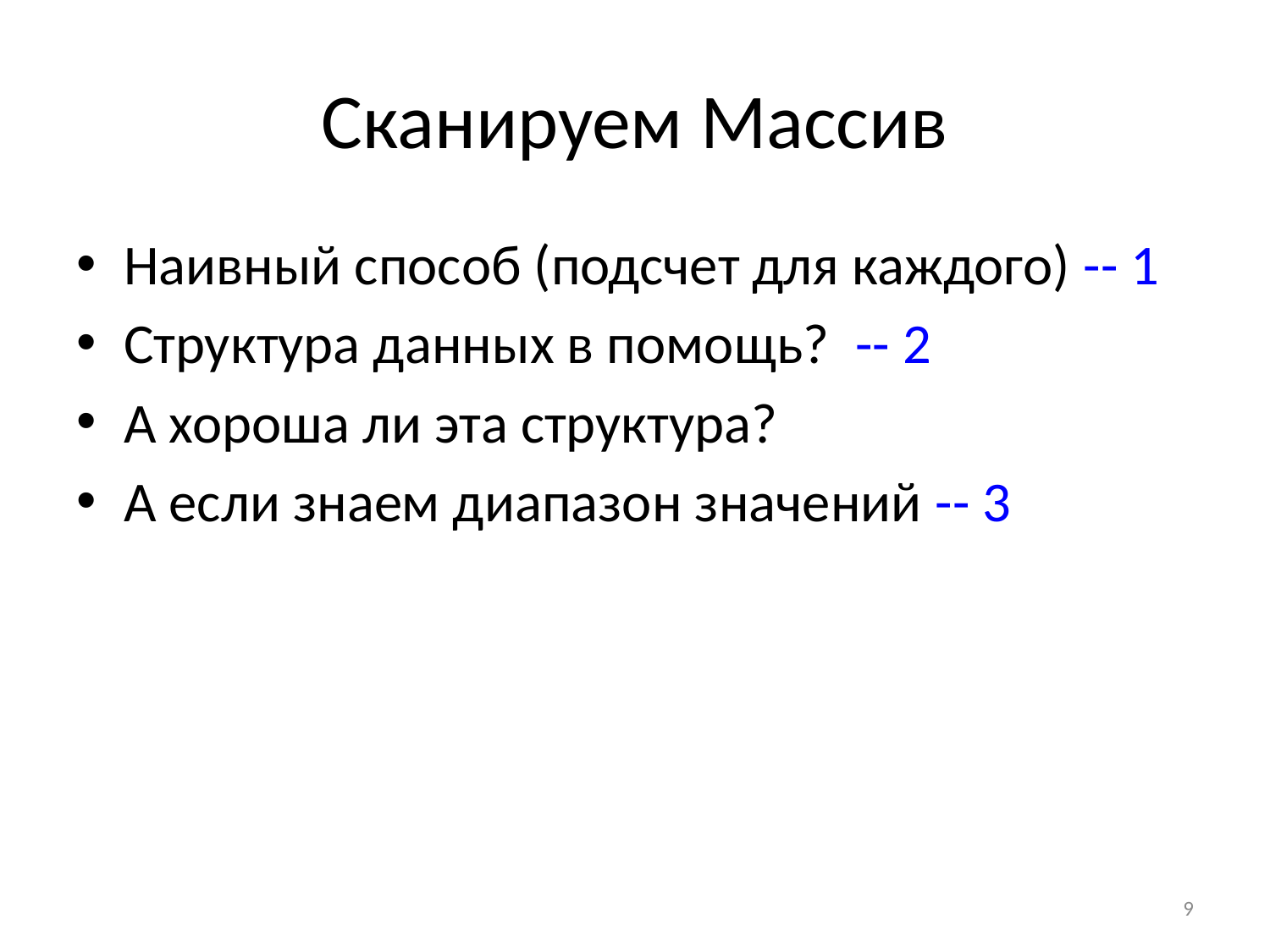

# Сканируем Массив
Наивный способ (подсчет для каждого) -- 1
Структура данных в помощь?  -- 2
А хороша ли эта структура?
А если знаем диапазон значений -- 3
9